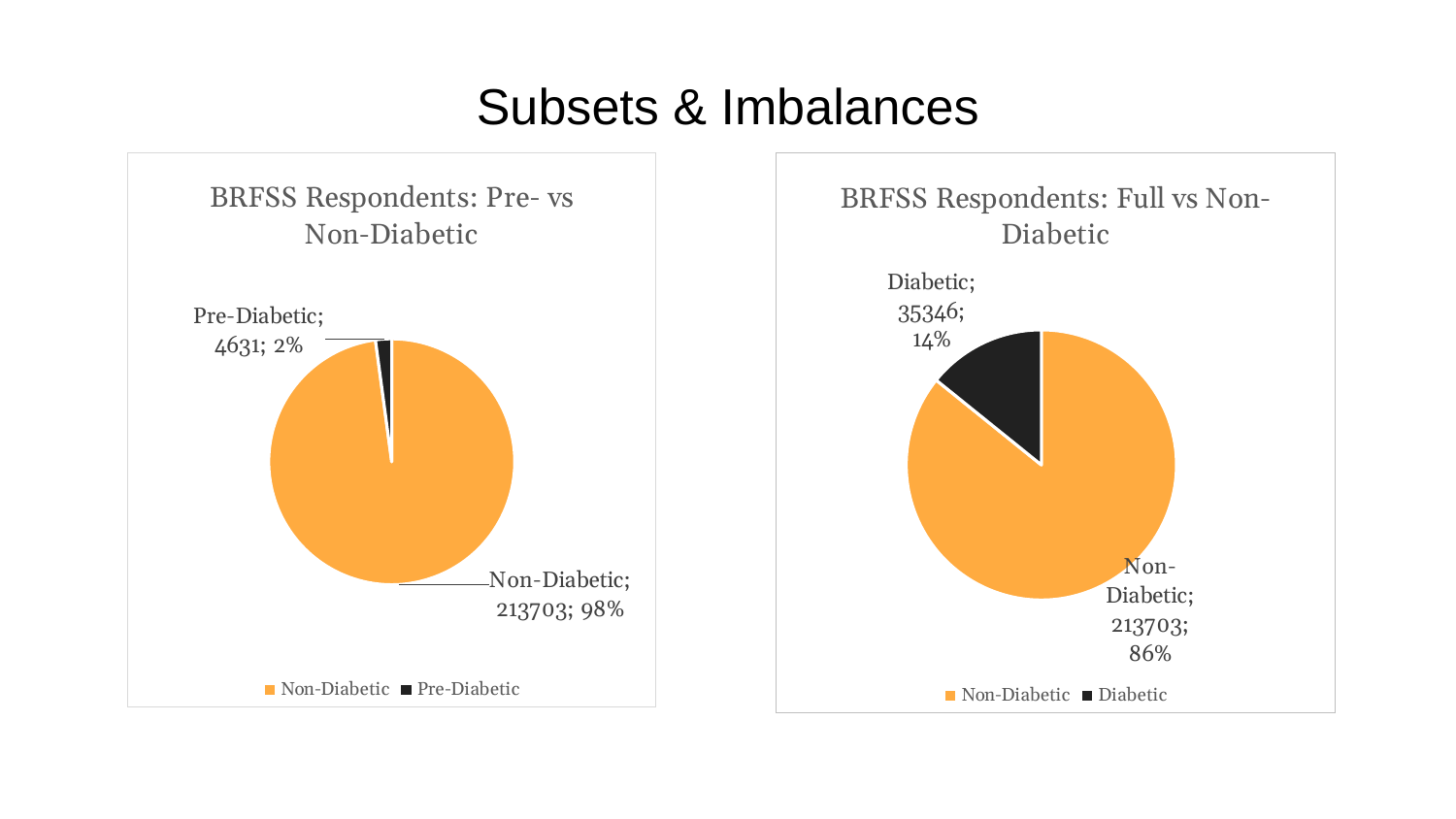

Subsets & Imbalances

### Chart: BRFSS Respondents: Pre- vs Non-Diabetic

| Category | Count |
|---|---|
| Non-Diabetic | 213703.0 |
| Pre-Diabetic | 4631.0 |

### Chart: BRFSS Respondents: Full vs Non-Diabetic

| Category | Count |
|---|---|
| Non-Diabetic | 213703.0 |
| Diabetic | 35346.0 |